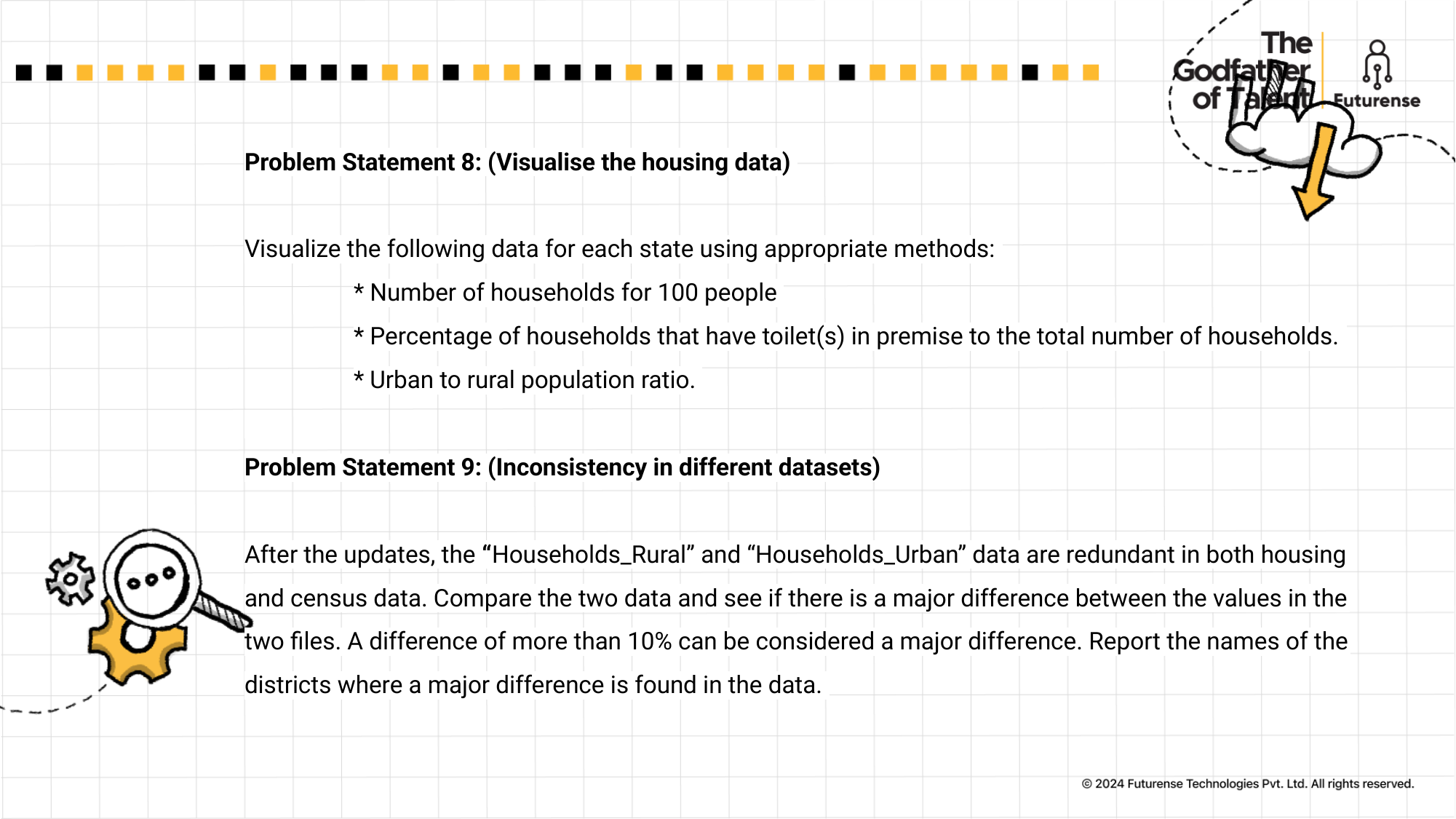

# Problem Statement 8: (Visualise the housing data)  Visualize the following data for each state using appropriate methods:  * Number of households for 100 people  * Percentage of households that have toilet(s) in premise to the total number of households.  * Urban to rural population ratio.    Problem Statement 9: (Inconsistency in different datasets)  After the updates, the “Households_Rural” and “Households_Urban” data are redundant in both housing and census data. Compare the two data and see if there is a major difference between the values in the two files. A difference of more than 10% can be considered a major difference. Report the names of the districts where a major difference is found in the data.